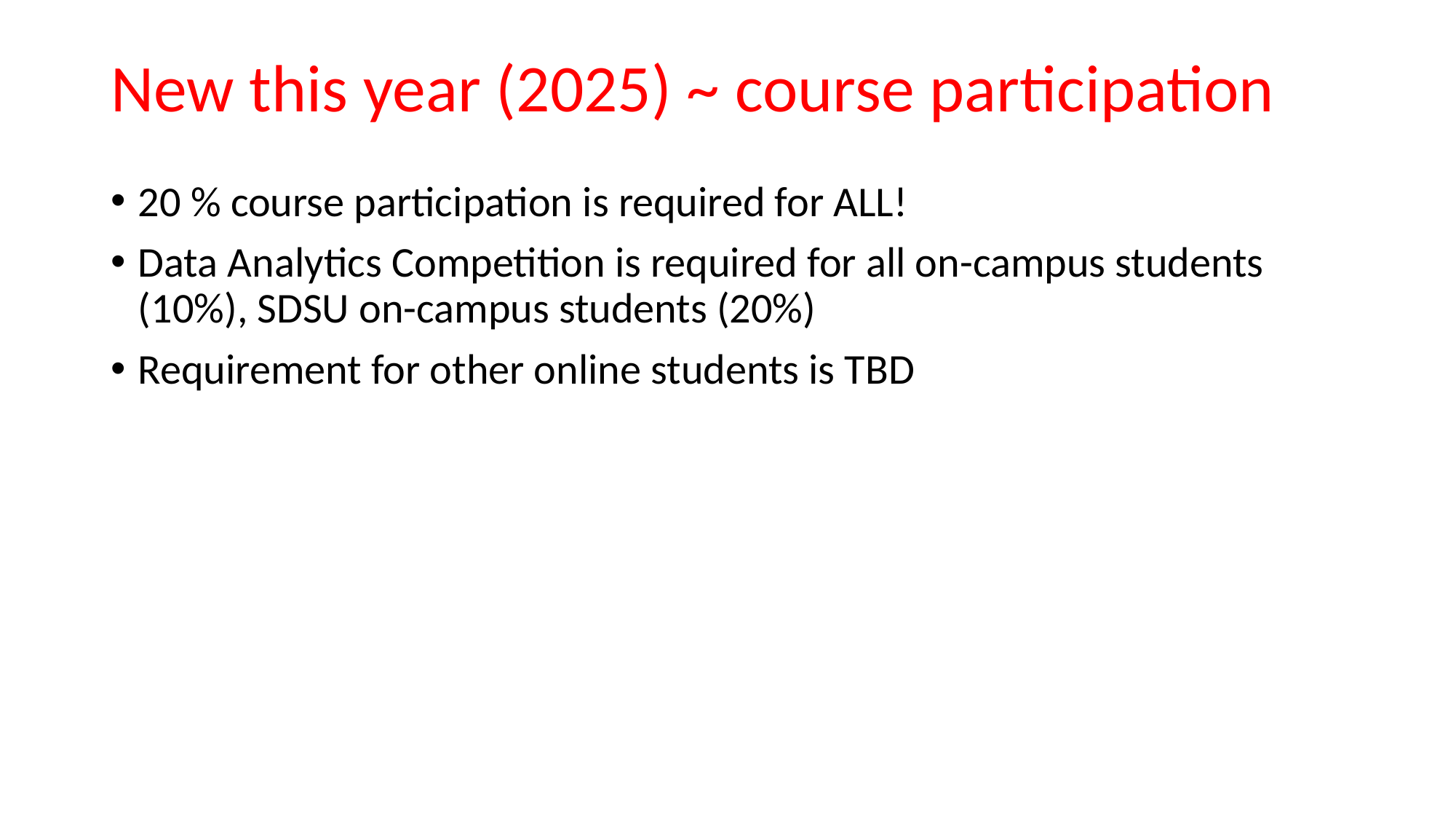

# New this year (2025) ~ course participation
20 % course participation is required for ALL!
Data Analytics Competition is required for all on-campus students (10%), SDSU on-campus students (20%)
Requirement for other online students is TBD